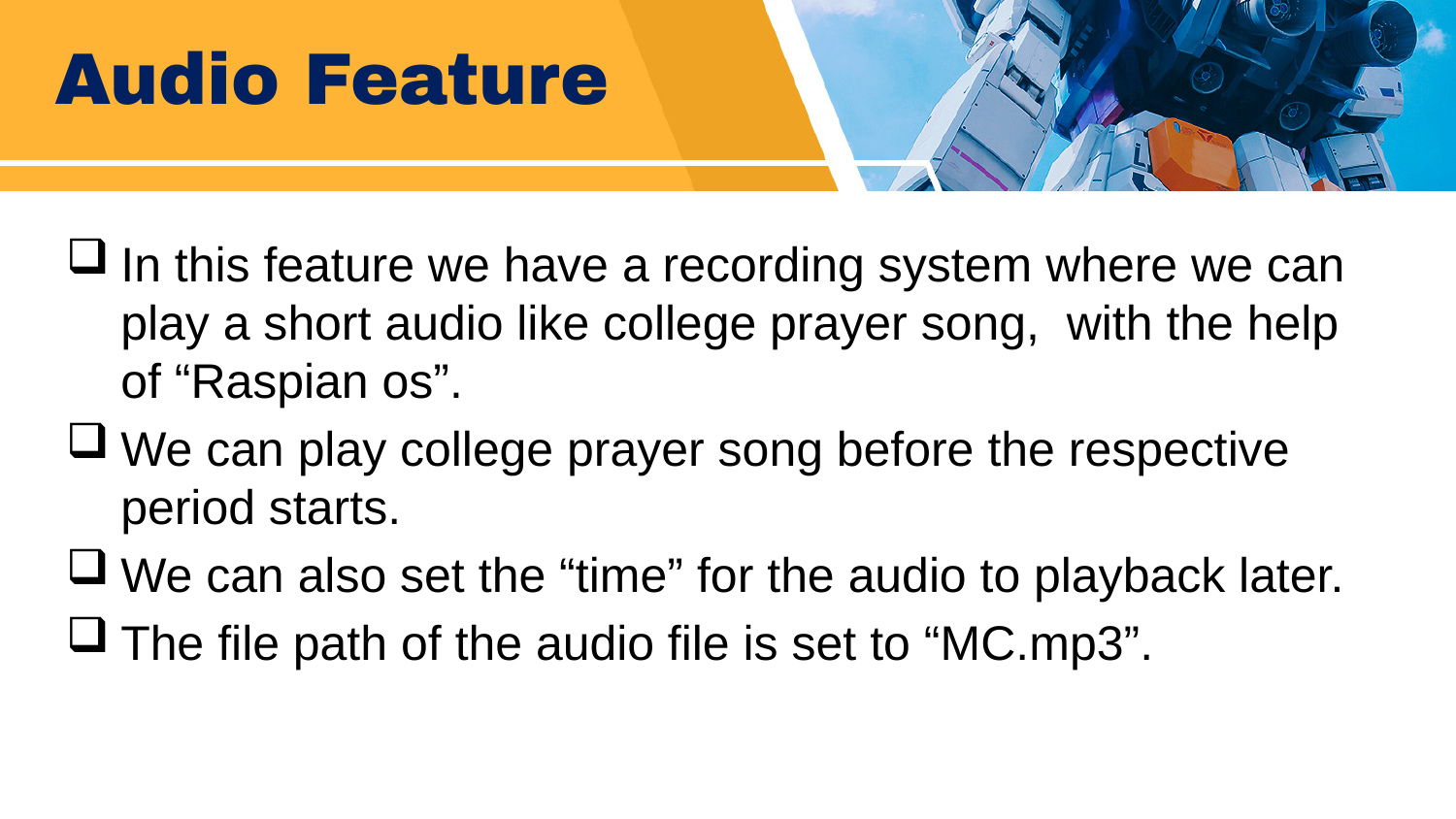

# Audio Feature
In this feature we have a recording system where we can play a short audio like college prayer song,  with the help of “Raspian os”.
We can play college prayer song before the respective period starts.
We can also set the “time” for the audio to playback later.
The file path of the audio file is set to “MC.mp3”.